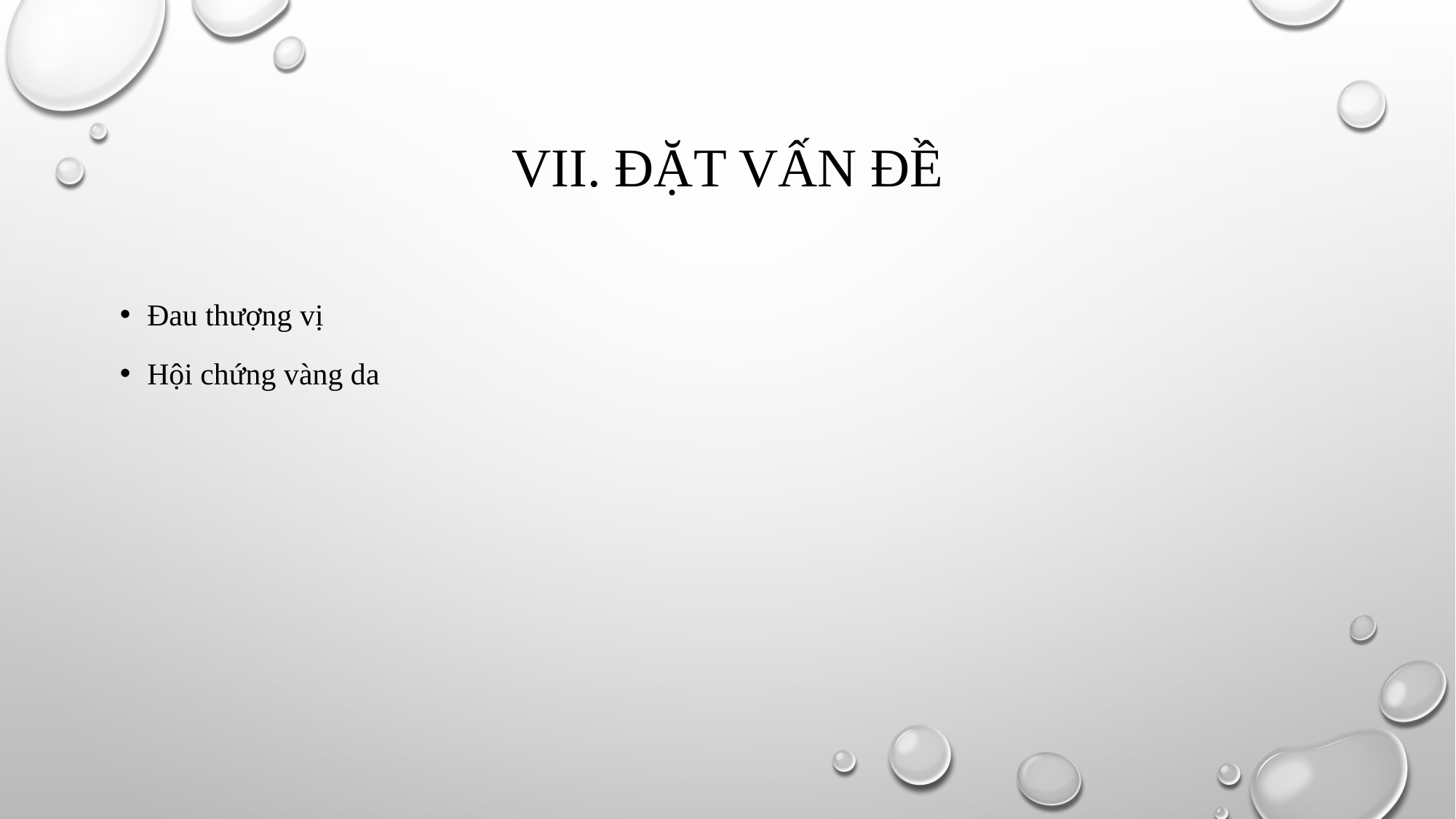

# VII. Đặt vấn đề
Đau thượng vị
Hội chứng vàng da